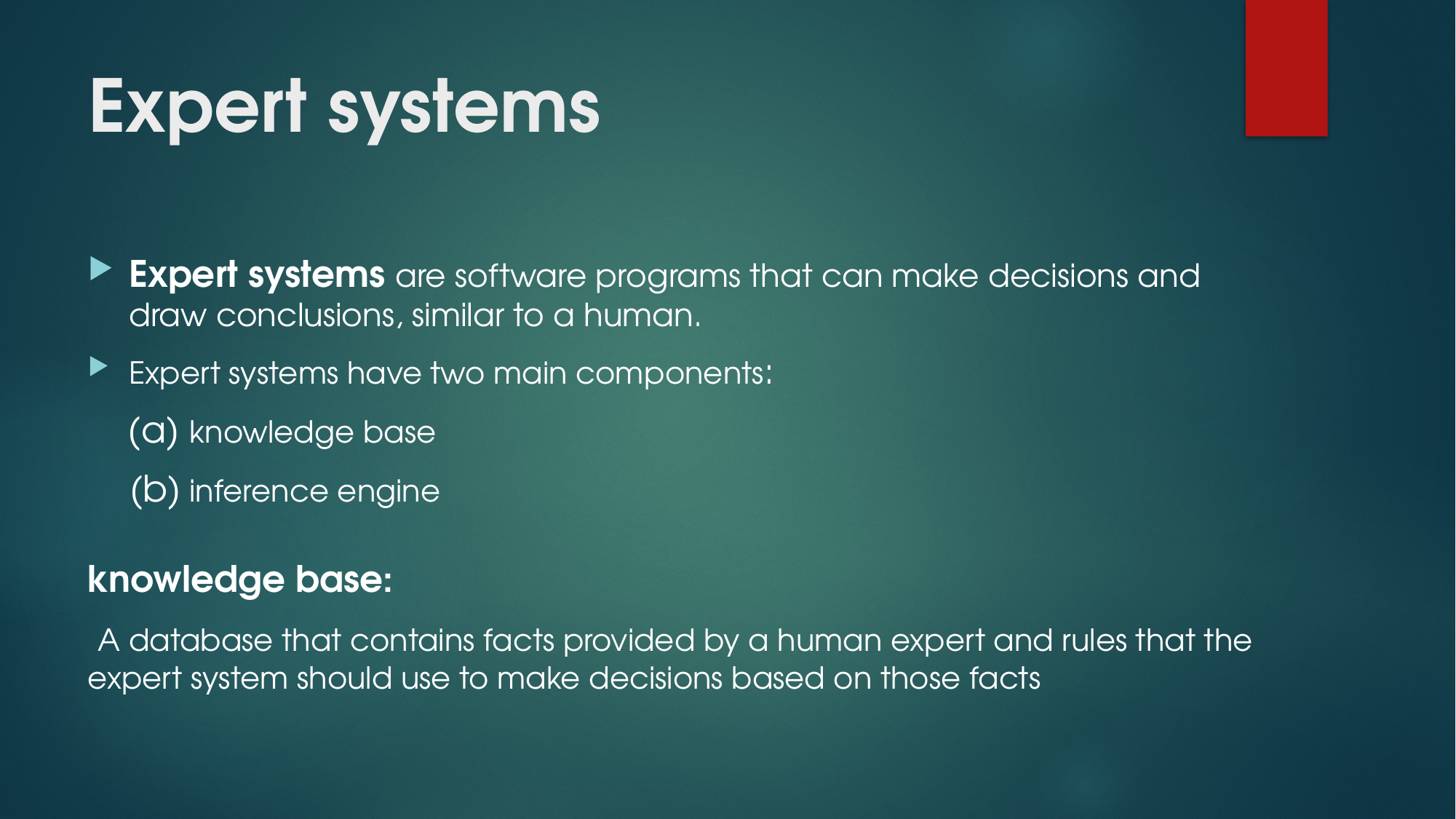

# Expert systems
Expert systems are software programs that can make decisions and draw conclusions, similar to a human.
Expert systems have two main components:
    (a) knowledge base
     (b) inference engine

knowledge base:
 A database that contains facts provided by a human expert and rules that the expert system should use to make decisions based on those facts